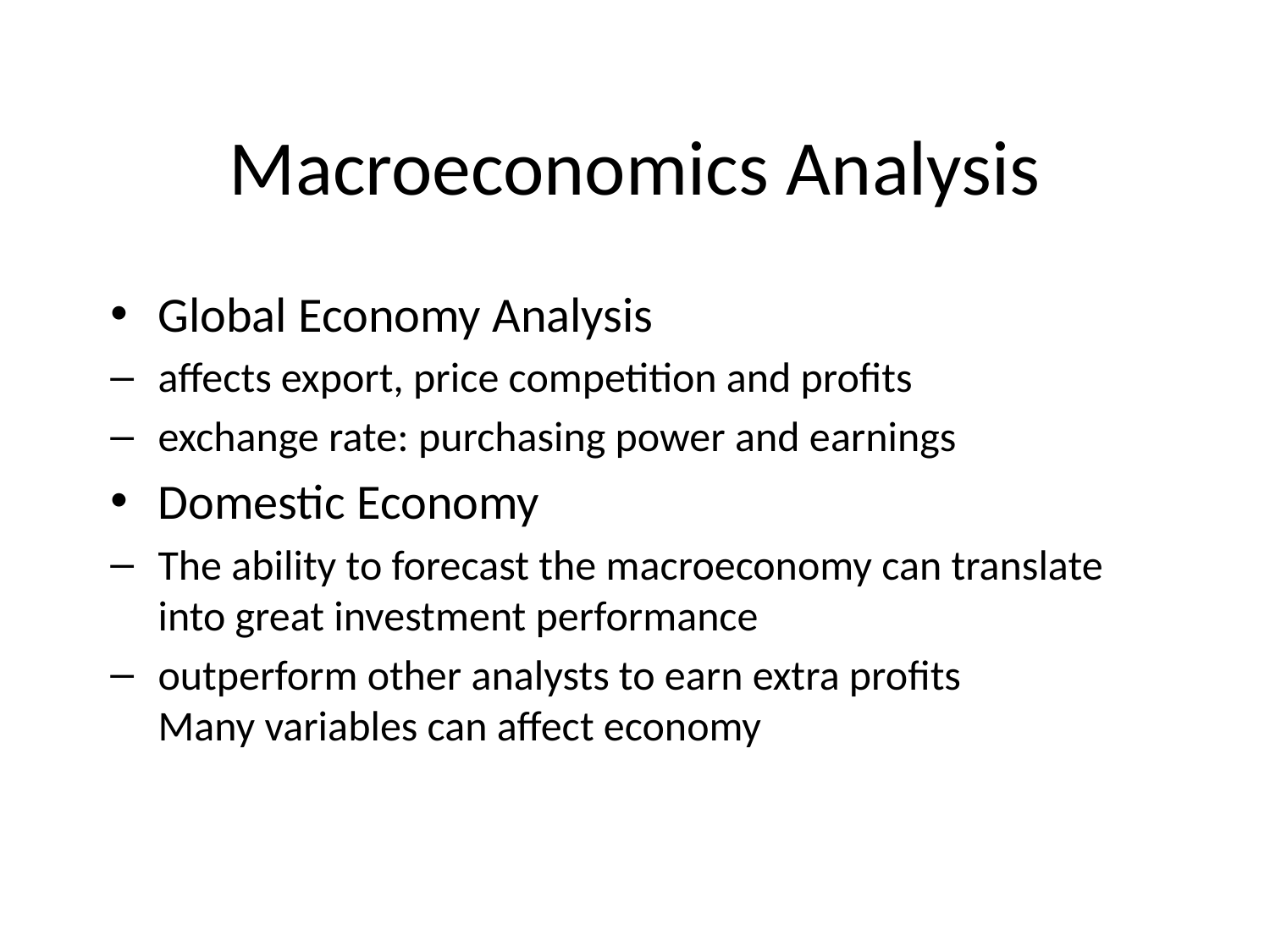

# Macroeconomics Analysis
Global Economy Analysis
affects export, price competition and profits
exchange rate: purchasing power and earnings
Domestic Economy
The ability to forecast the macroeconomy can translate into great investment performance
outperform other analysts to earn extra profits
Many variables can affect economy